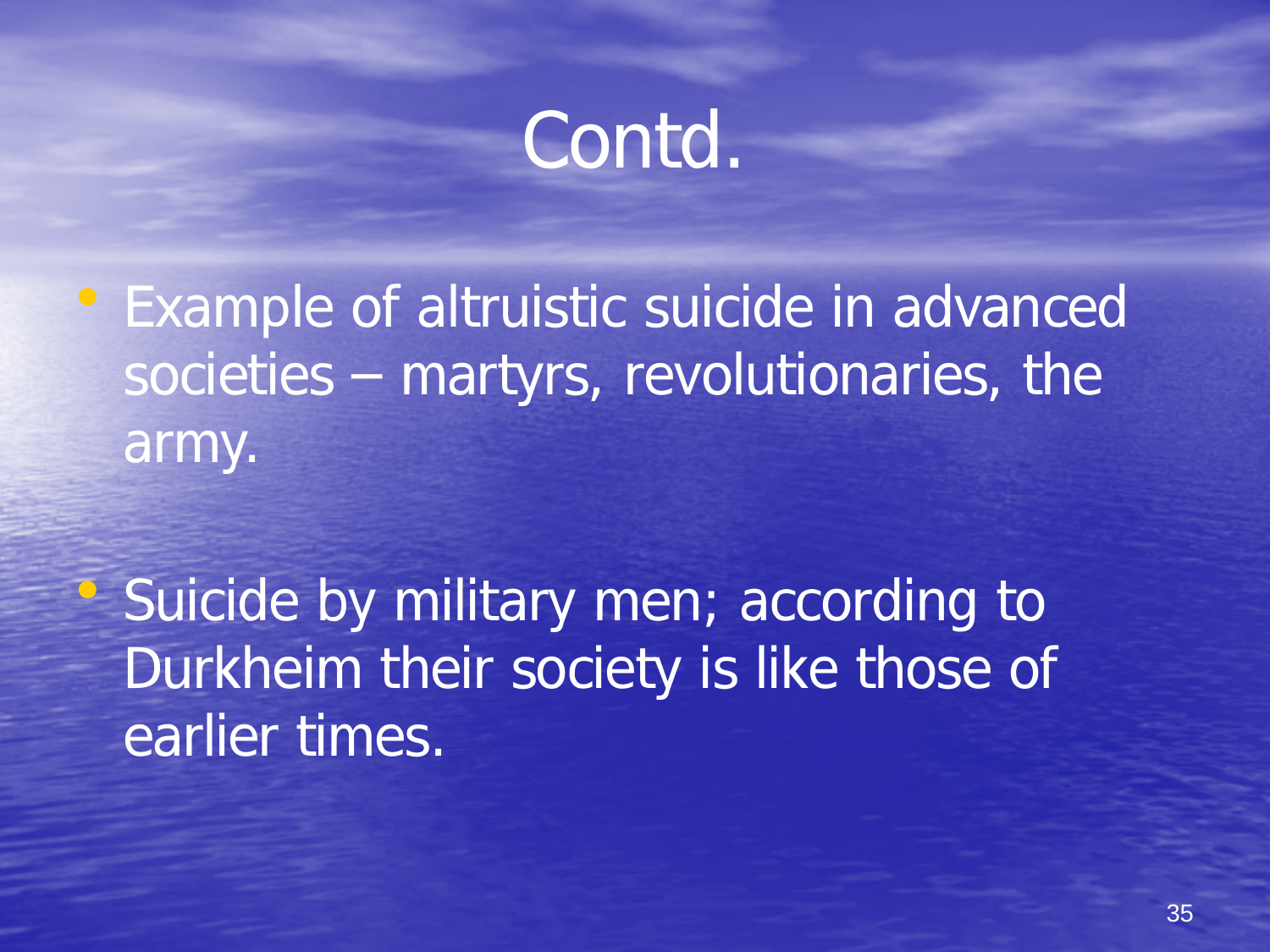

# Contd.
Example of altruistic suicide in advanced societies – martyrs, revolutionaries, the army.

Suicide by military men; according to Durkheim their society is like those of earlier times.
35